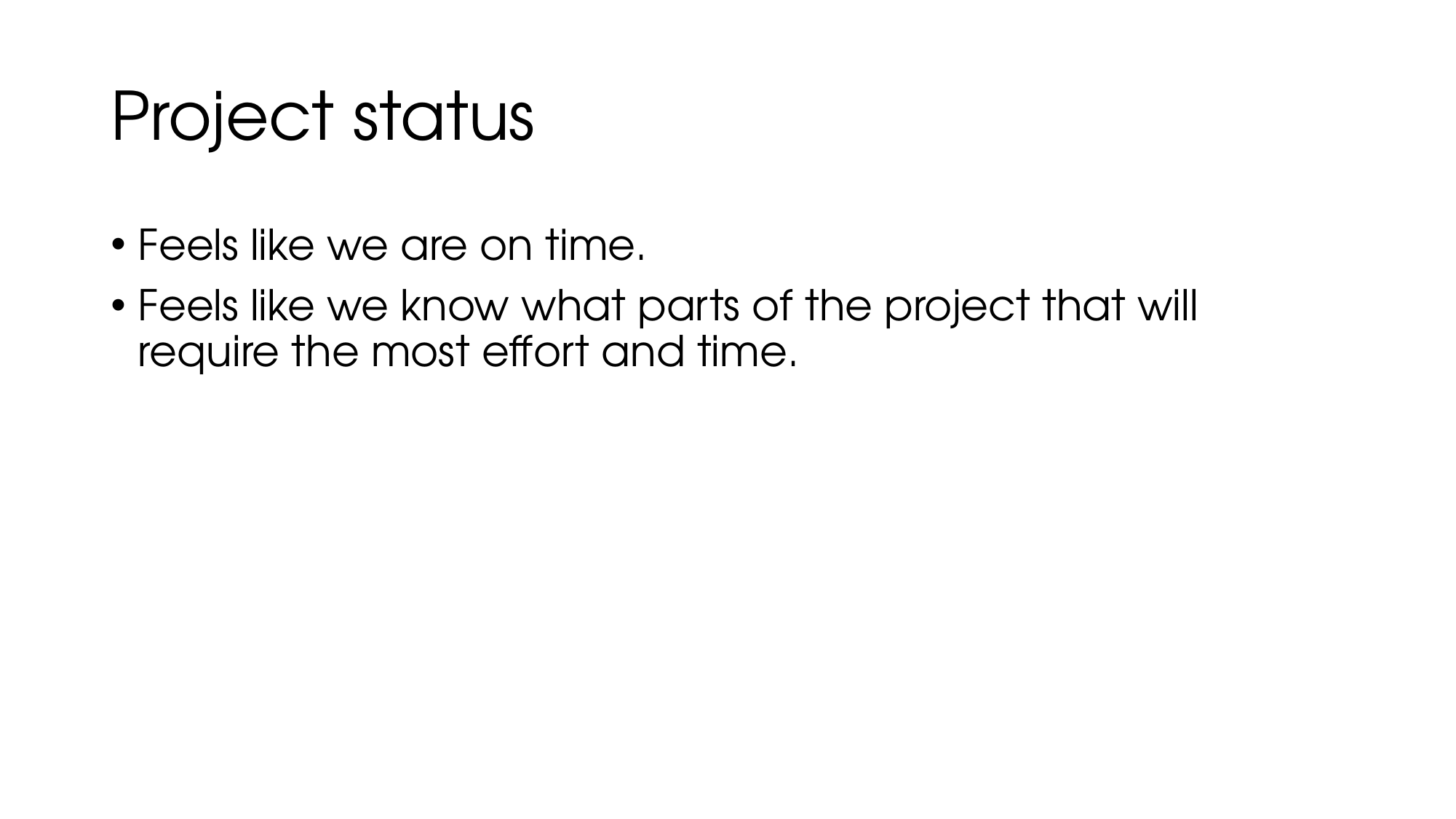

# Project status
Feels like we are on time.
Feels like we know what parts of the project that will require the most effort and time.